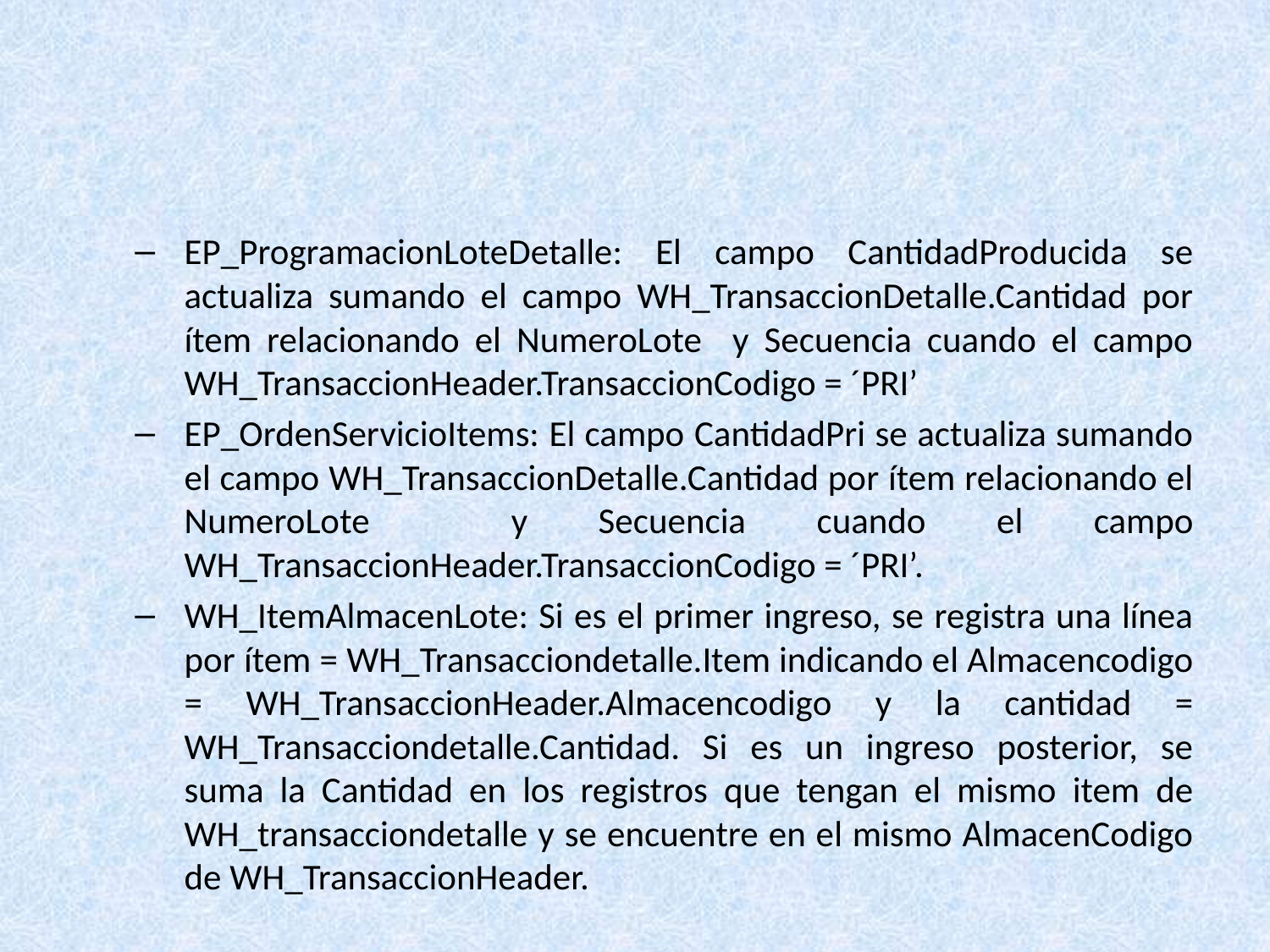

#
EP_ProgramacionLoteDetalle: El campo CantidadProducida se actualiza sumando el campo WH_TransaccionDetalle.Cantidad por ítem relacionando el NumeroLote  y Secuencia cuando el campo WH_TransaccionHeader.TransaccionCodigo = ´PRI’
EP_OrdenServicioItems: El campo CantidadPri se actualiza sumando el campo WH_TransaccionDetalle.Cantidad por ítem relacionando el NumeroLote  y Secuencia cuando el campo WH_TransaccionHeader.TransaccionCodigo = ´PRI’.
WH_ItemAlmacenLote: Si es el primer ingreso, se registra una línea por ítem = WH_Transacciondetalle.Item indicando el Almacencodigo = WH_TransaccionHeader.Almacencodigo y la cantidad = WH_Transacciondetalle.Cantidad. Si es un ingreso posterior, se suma la Cantidad en los registros que tengan el mismo item de WH_transacciondetalle y se encuentre en el mismo AlmacenCodigo de WH_TransaccionHeader.